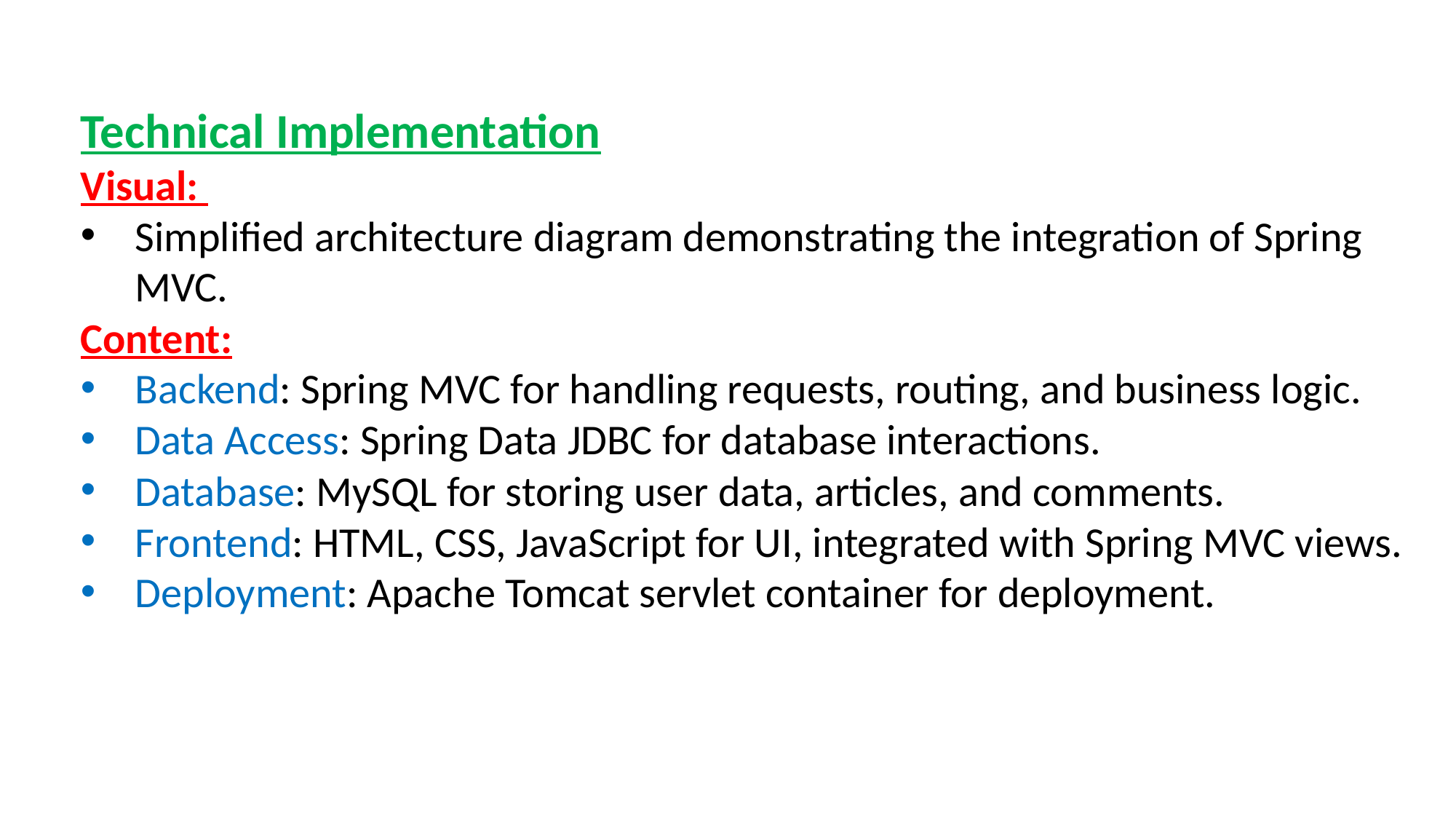

Technical Implementation
Visual:
Simplified architecture diagram demonstrating the integration of Spring MVC.
Content:
Backend: Spring MVC for handling requests, routing, and business logic.
Data Access: Spring Data JDBC for database interactions.
Database: MySQL for storing user data, articles, and comments.
Frontend: HTML, CSS, JavaScript for UI, integrated with Spring MVC views.
Deployment: Apache Tomcat servlet container for deployment.